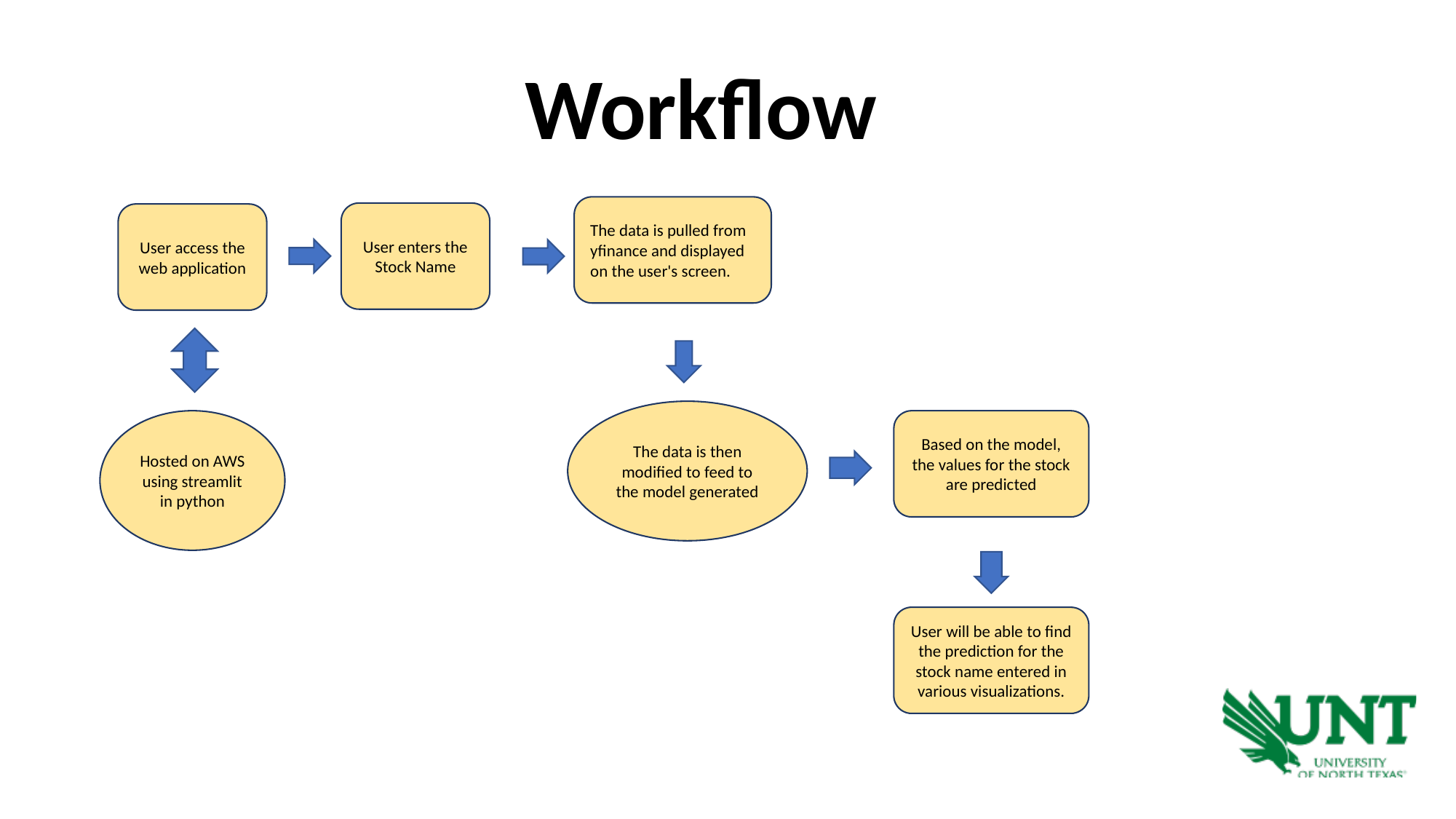

Workflow
The data is pulled from yfinance and displayed on the user's screen.
User enters the Stock Name
User access the web application

The data is then modified to feed to the model generated
Hosted on AWS using streamlit in python
Based on the model, the values for the stock are predicted

User will be able to find the prediction for the stock name entered in various visualizations.